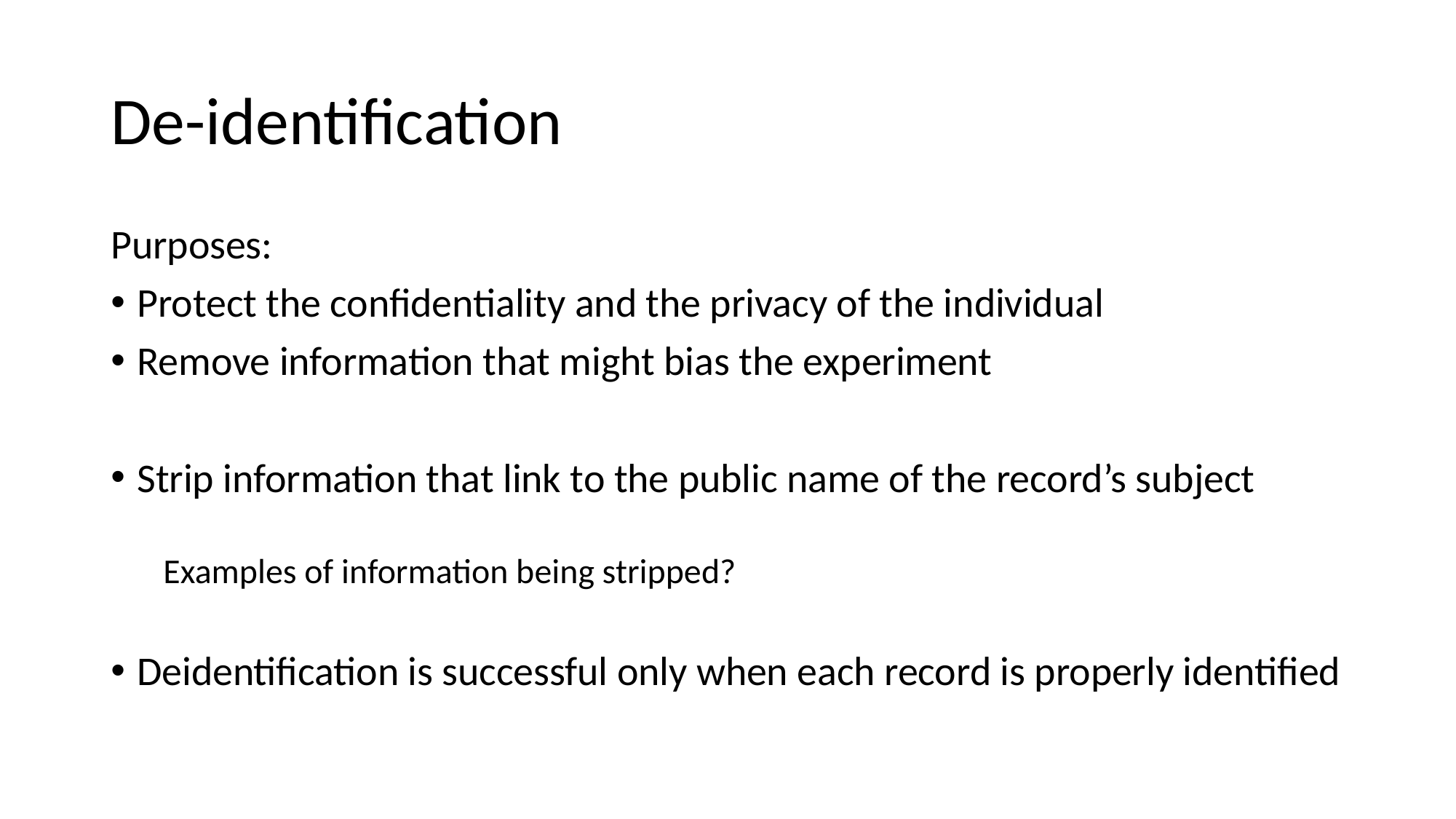

# De-identification
Purposes:
Protect the confidentiality and the privacy of the individual
Remove information that might bias the experiment

Strip information that link to the public name of the record’s subject

Examples of information being stripped?

Deidentification is successful only when each record is properly identified